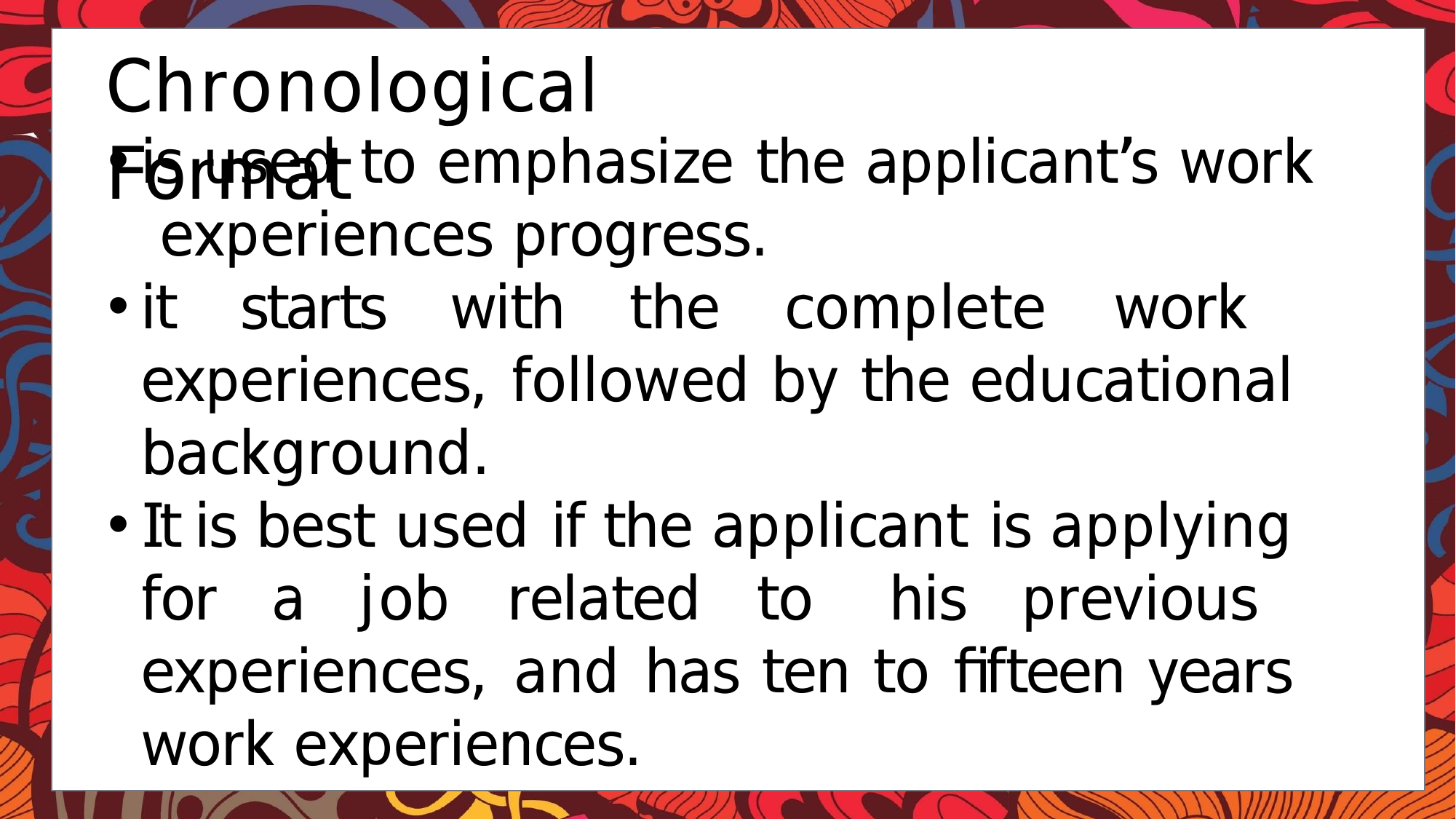

# Chronological Format
is used to emphasize the applicant’s work  experiences progress.
it starts with the complete work  experiences, followed by the educational  background.
It is best used if the applicant is applying  for a job related to his previous  experiences, and has ten to fifteen years  work experiences.